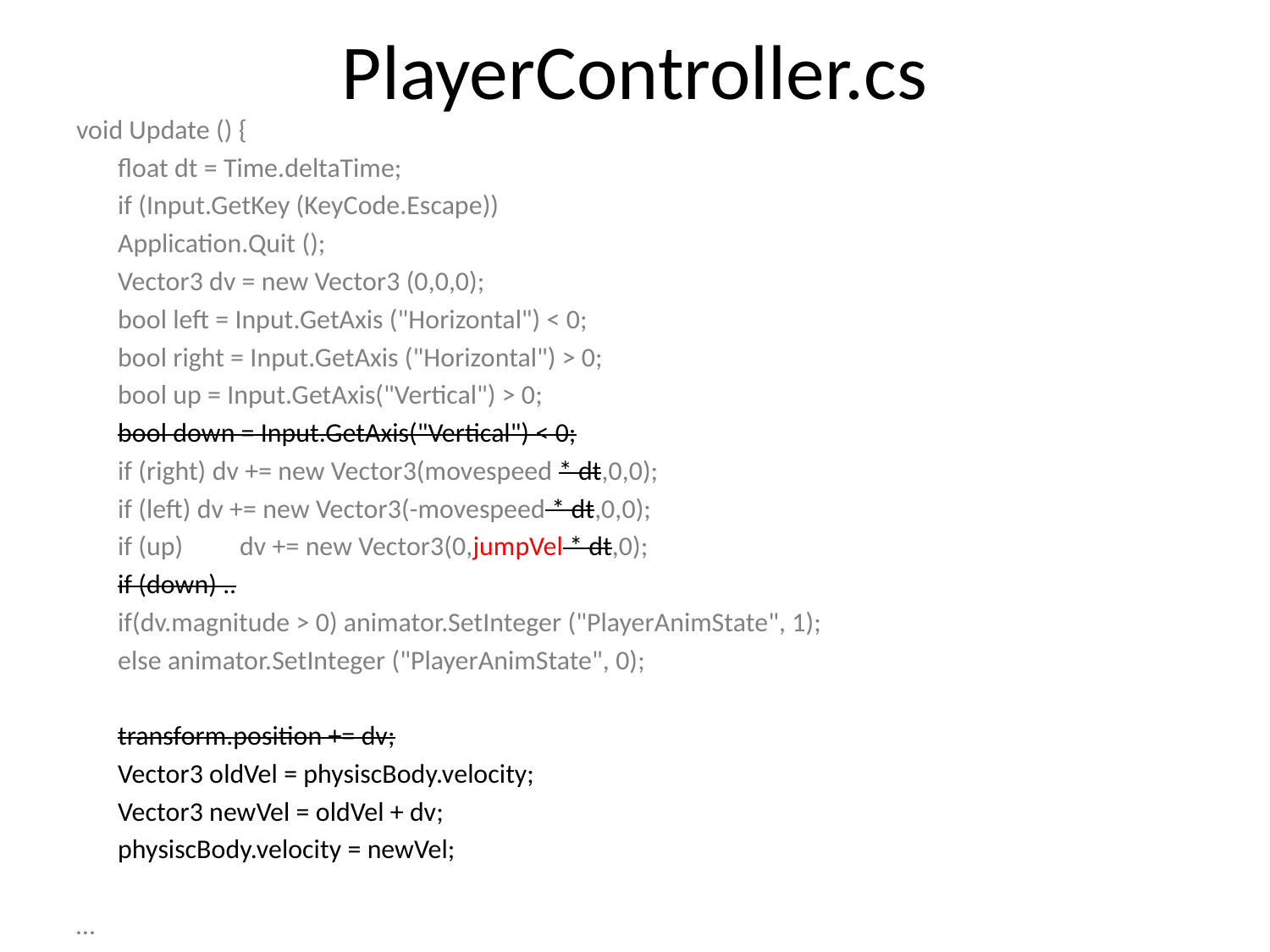

# PlayerController.cs
void Update () {
		float dt = Time.deltaTime;
		if (Input.GetKey (KeyCode.Escape))
			Application.Quit ();
		Vector3 dv = new Vector3 (0,0,0);
		bool left = Input.GetAxis ("Horizontal") < 0;
		bool right = Input.GetAxis ("Horizontal") > 0;
		bool up = Input.GetAxis("Vertical") > 0;
		bool down = Input.GetAxis("Vertical") < 0;
		if (right) dv += new Vector3(movespeed * dt,0,0);
		if (left) dv += new Vector3(-movespeed * dt,0,0);
		if (up)	dv += new Vector3(0,jumpVel * dt,0);
		if (down) ..
 		if(dv.magnitude > 0) animator.SetInteger ("PlayerAnimState", 1);
		else animator.SetInteger ("PlayerAnimState", 0);

		transform.position += dv;
		Vector3 oldVel = physiscBody.velocity;
		Vector3 newVel = oldVel + dv;
		physiscBody.velocity = newVel;

…